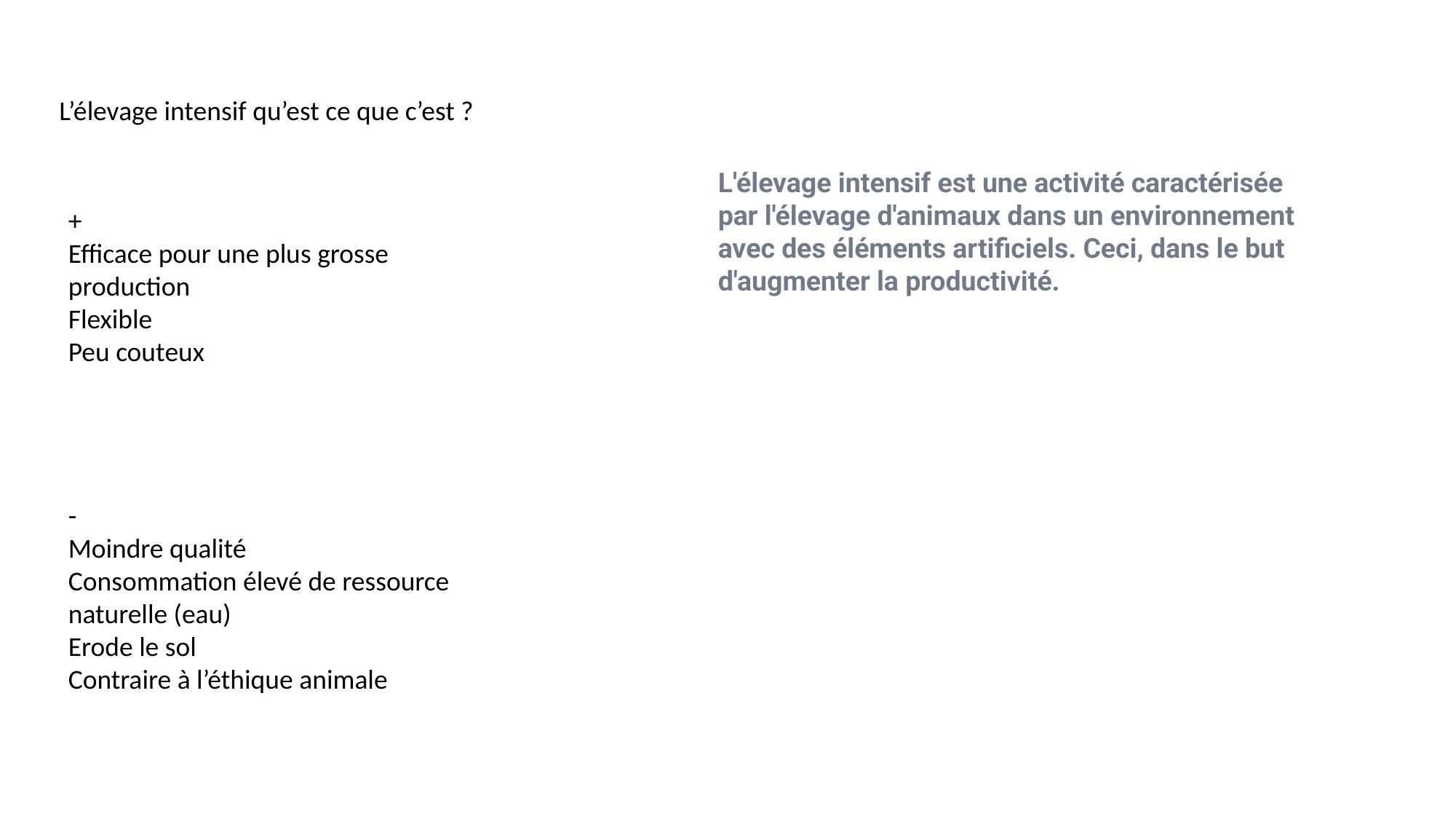

L’élevage intensif qu’est ce que c’est ?
L'élevage intensif est une activité caractérisée par l'élevage d'animaux dans un environnement avec des éléments artificiels. Ceci, dans le but d'augmenter la productivité.

+
Efficace pour une plus grosse production
Flexible
Peu couteux

-
Moindre qualité
Consommation élevé de ressource naturelle (eau)
Erode le sol
Contraire à l’éthique animale